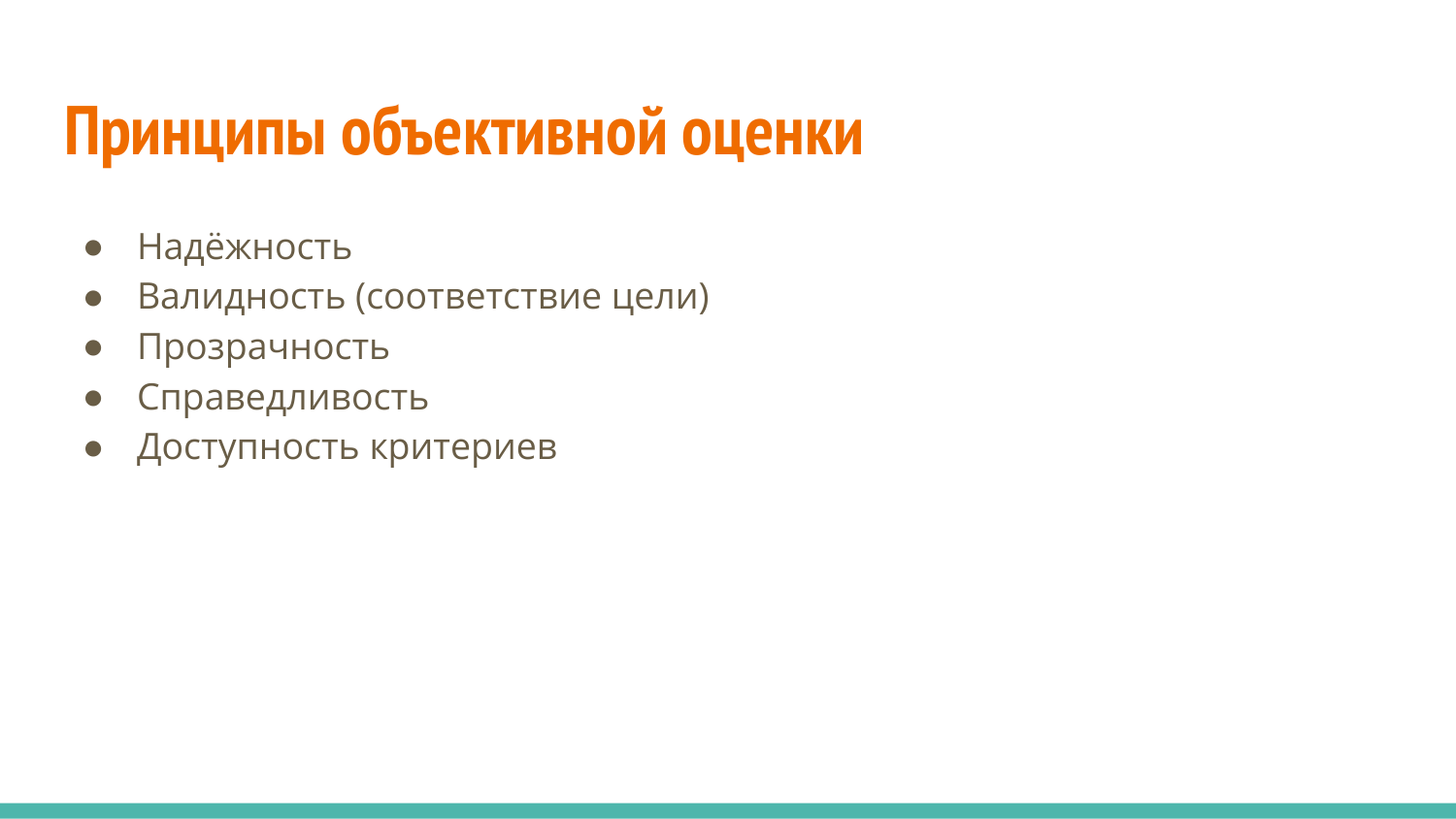

# Принципы объективной оценки
Надёжность
Валидность (соответствие цели)
Прозрачность
Справедливость
Доступность критериев